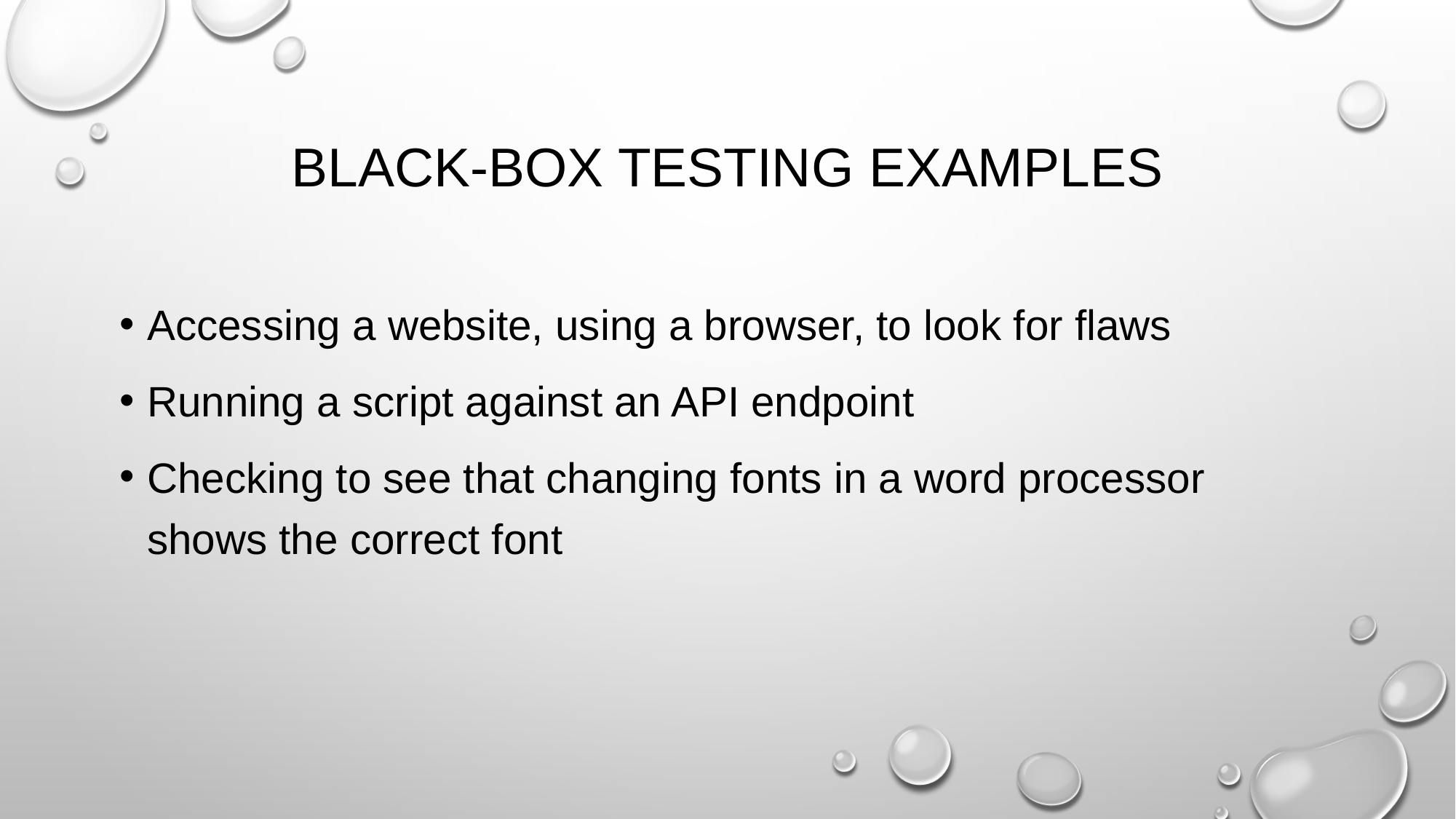

# Black-box testing exampleS
Accessing a website, using a browser, to look for flaws
Running a script against an API endpoint
Checking to see that changing fonts in a word processor shows the correct font